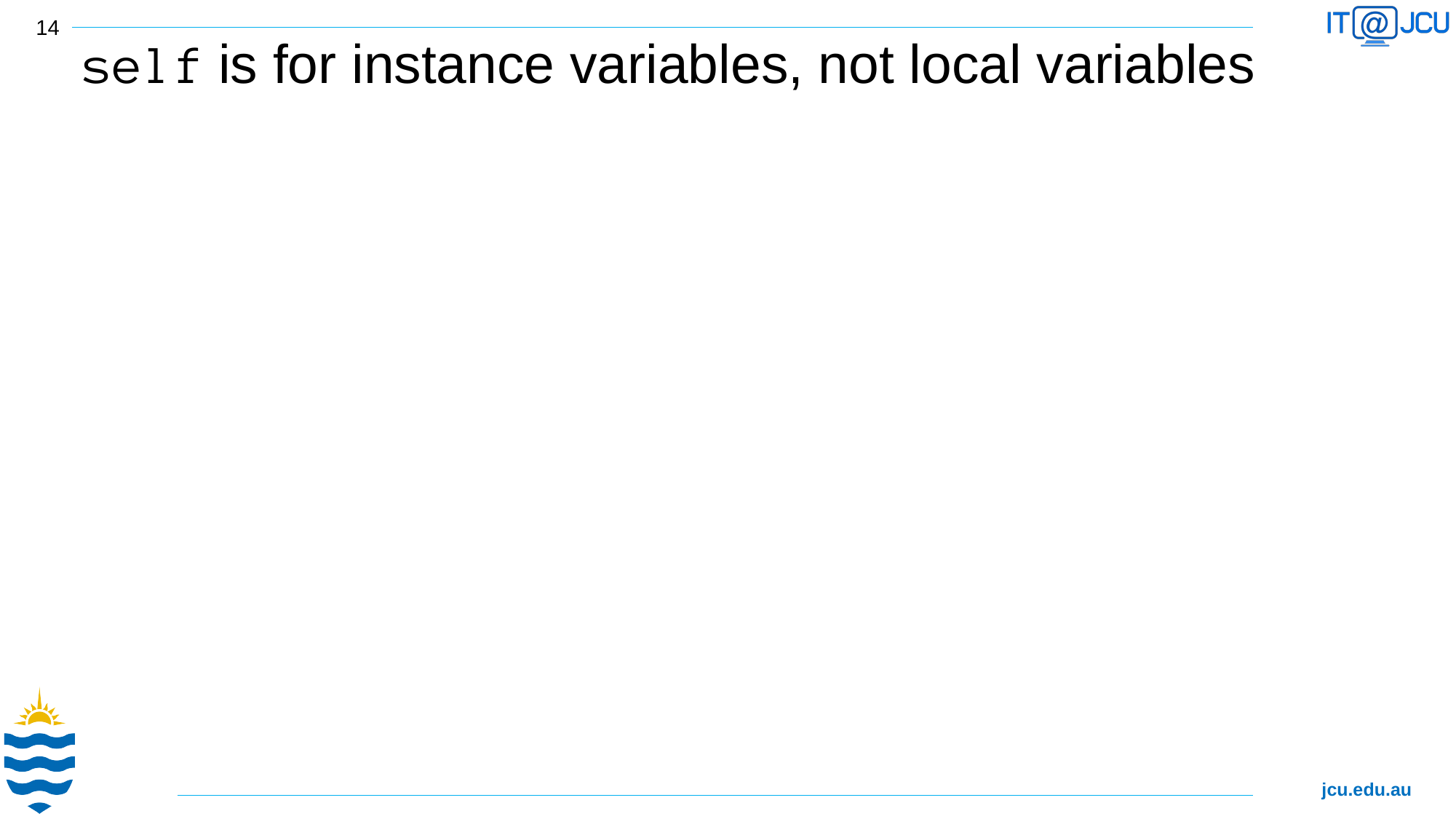

14
# self is for instance variables, not local variables
def drive(self, distance):
   """Drive the car a given distance if enough fuel."""
    if distance > self.fuel:
        distance = self.fuel
        self.fuel = 0
    else:
        self.fuel -= distance
    self._odometer += distance
    return distance
Here, distance is a local variable since it’s not self.distance, so it only exists in this function.
self.fuel is an instance variable, available anywhere in the class